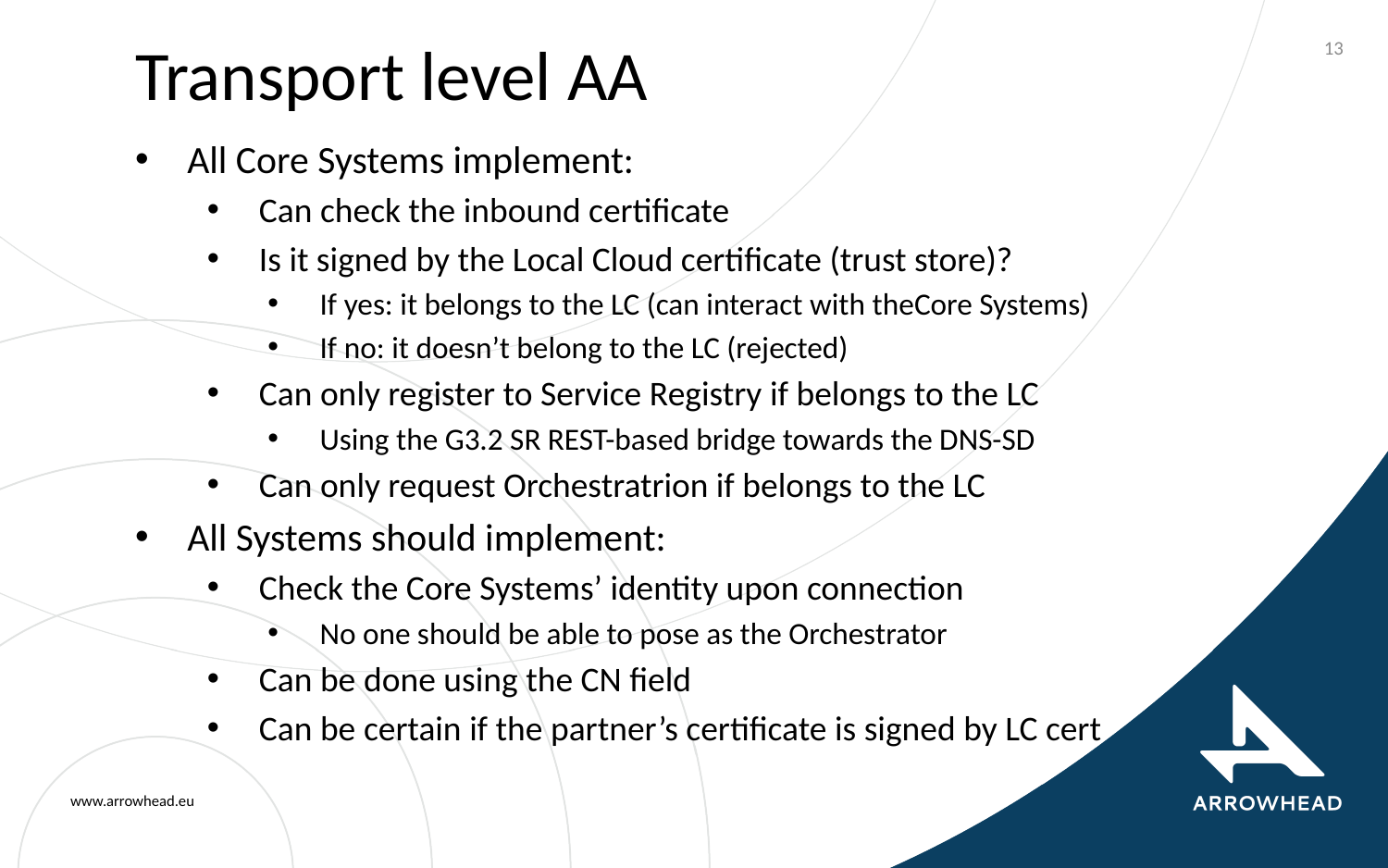

# Transport level AA
13
All Core Systems implement:
Can check the inbound certificate
Is it signed by the Local Cloud certificate (trust store)?
If yes: it belongs to the LC (can interact with theCore Systems)
If no: it doesn’t belong to the LC (rejected)
Can only register to Service Registry if belongs to the LC
Using the G3.2 SR REST-based bridge towards the DNS-SD
Can only request Orchestratrion if belongs to the LC
All Systems should implement:
Check the Core Systems’ identity upon connection
No one should be able to pose as the Orchestrator
Can be done using the CN field
Can be certain if the partner’s certificate is signed by LC cert